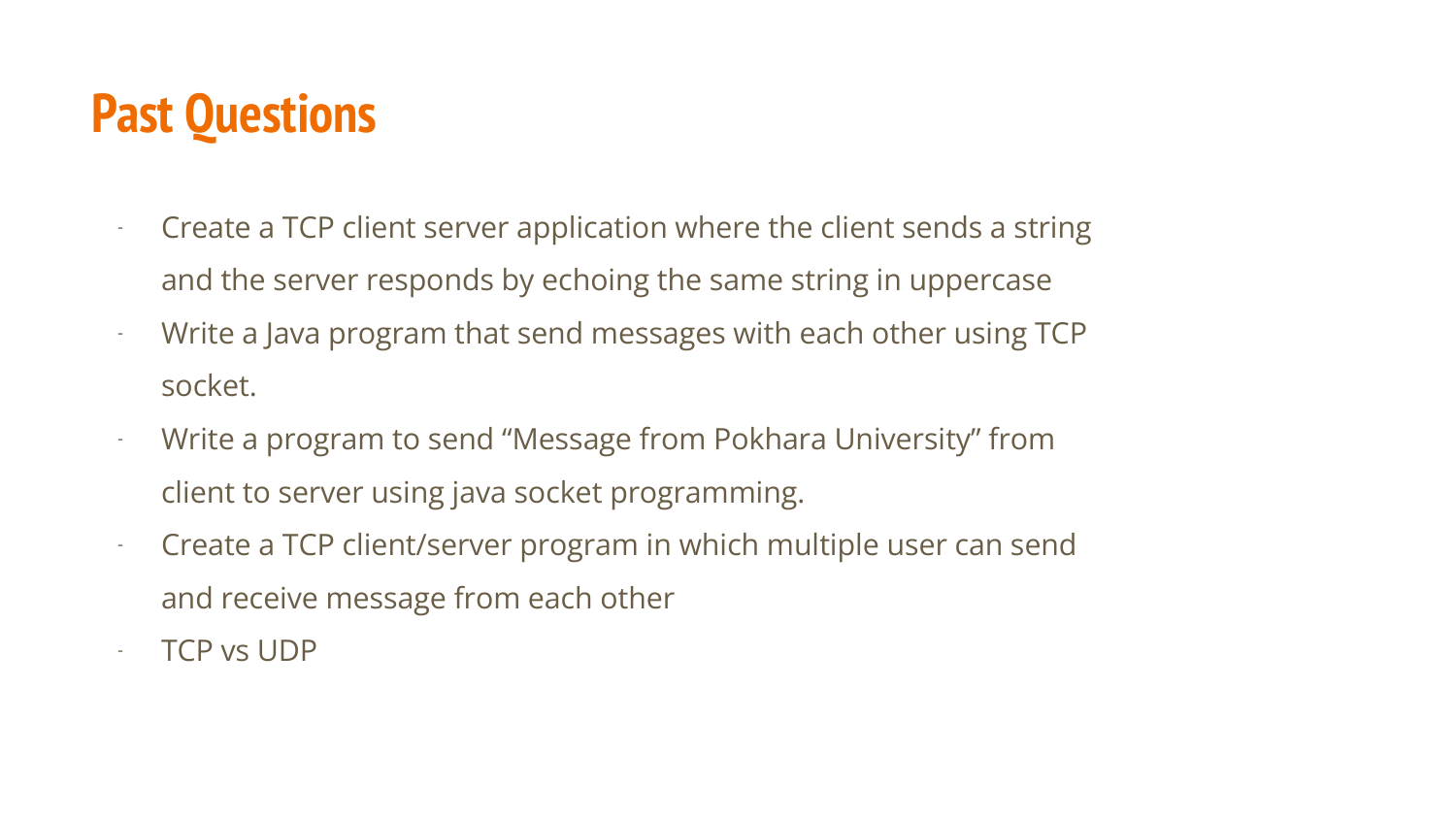

# Past Questions
Create a TCP client server application where the client sends a string and the server responds by echoing the same string in uppercase
Write a Java program that send messages with each other using TCP socket.
Write a program to send “Message from Pokhara University” from client to server using java socket programming.
Create a TCP client/server program in which multiple user can send and receive message from each other
TCP vs UDP